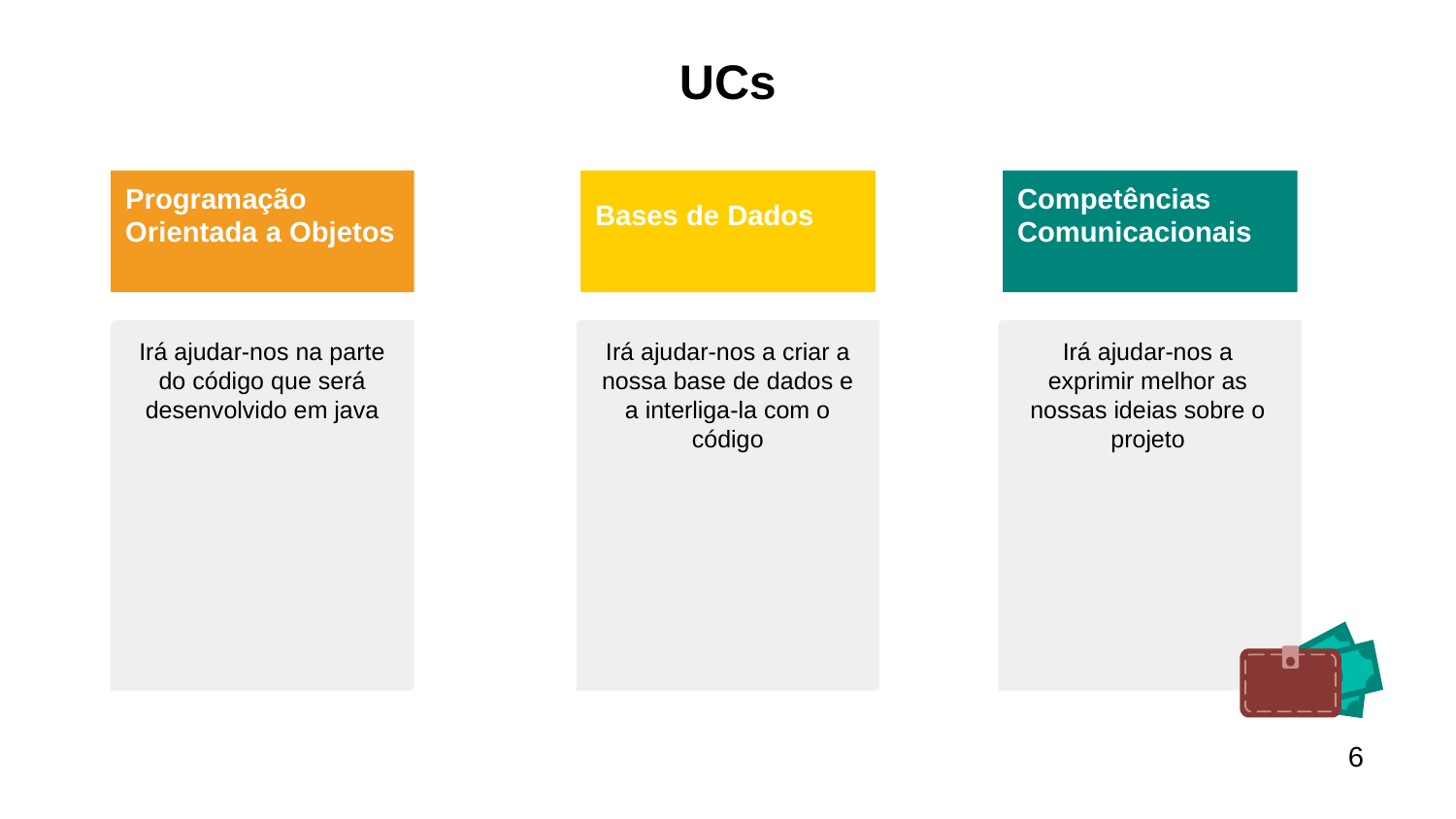

# UCs
Programação Orientada a Objetos

Irá ajudar-nos na parte do código que será desenvolvido em java
Bases de Dados

Irá ajudar-nos a criar a nossa base de dados e a interliga-la com o código
Competências Comunicacionais

Irá ajudar-nos a exprimir melhor as nossas ideias sobre o projeto

6